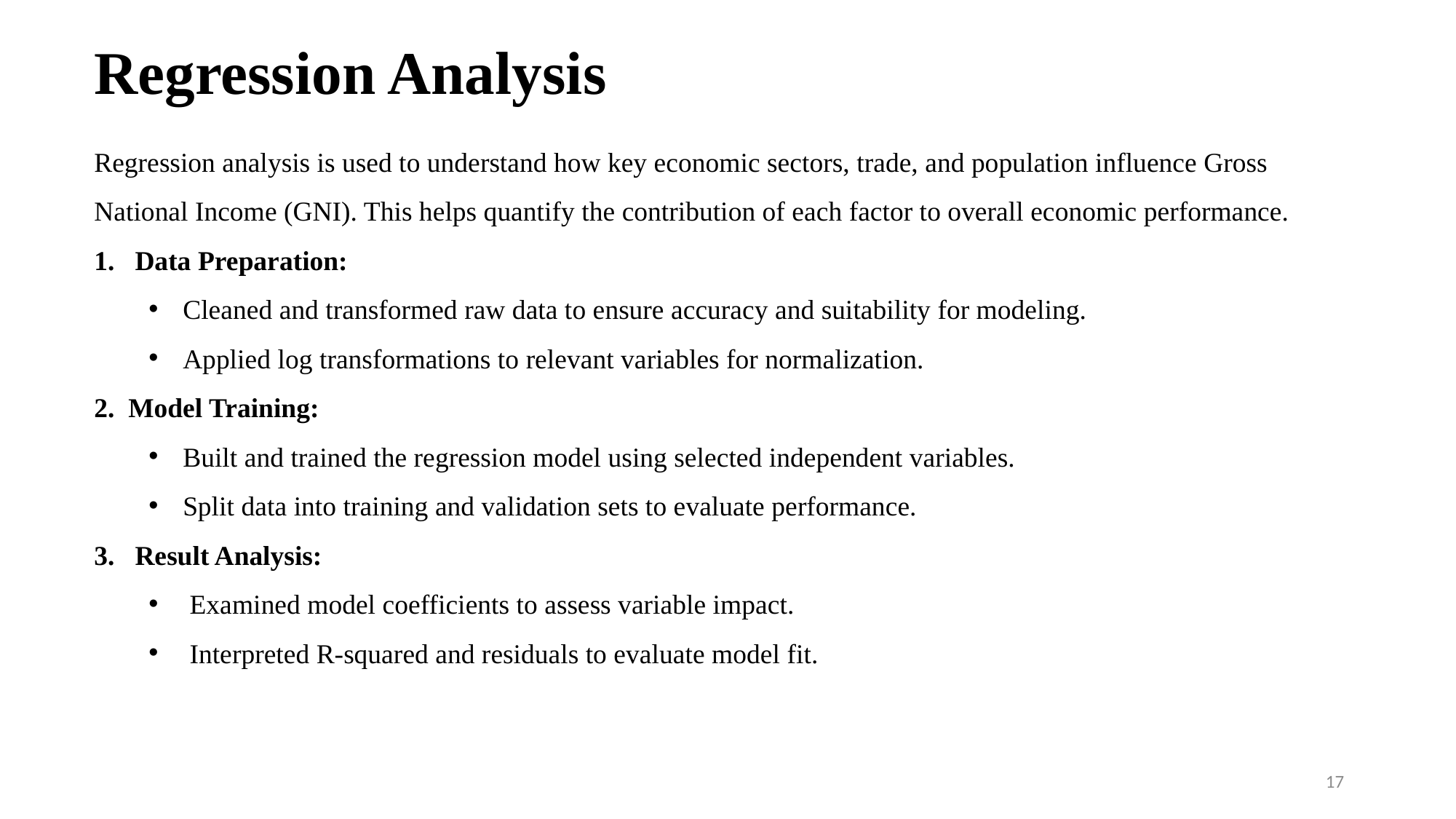

Regression Analysis
Regression analysis is used to understand how key economic sectors, trade, and population influence Gross National Income (GNI). This helps quantify the contribution of each factor to overall economic performance.
Data Preparation:
Cleaned and transformed raw data to ensure accuracy and suitability for modeling.
Applied log transformations to relevant variables for normalization.
Model Training:
Built and trained the regression model using selected independent variables.
Split data into training and validation sets to evaluate performance.
Result Analysis:
Examined model coefficients to assess variable impact.
Interpreted R-squared and residuals to evaluate model fit.

17